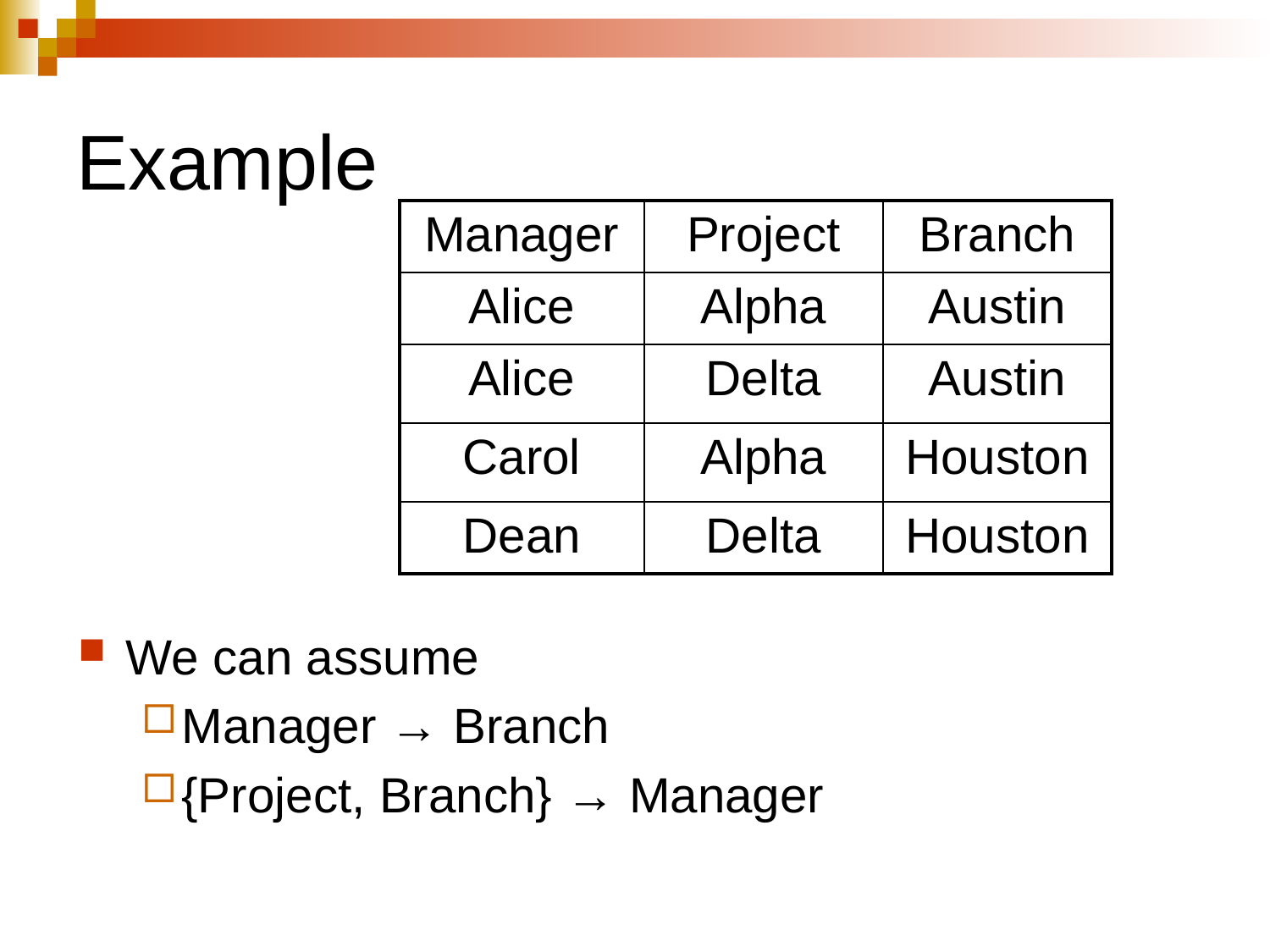

Example
| Manager | Project | Branch |
| --- | --- | --- |
| Alice | Alpha | Austin |
| Alice | Delta | Austin |
| Carol | Alpha | Houston |
| Dean | Delta | Houston |
We can assume
Manager → Branch
{Project, Branch} → Manager